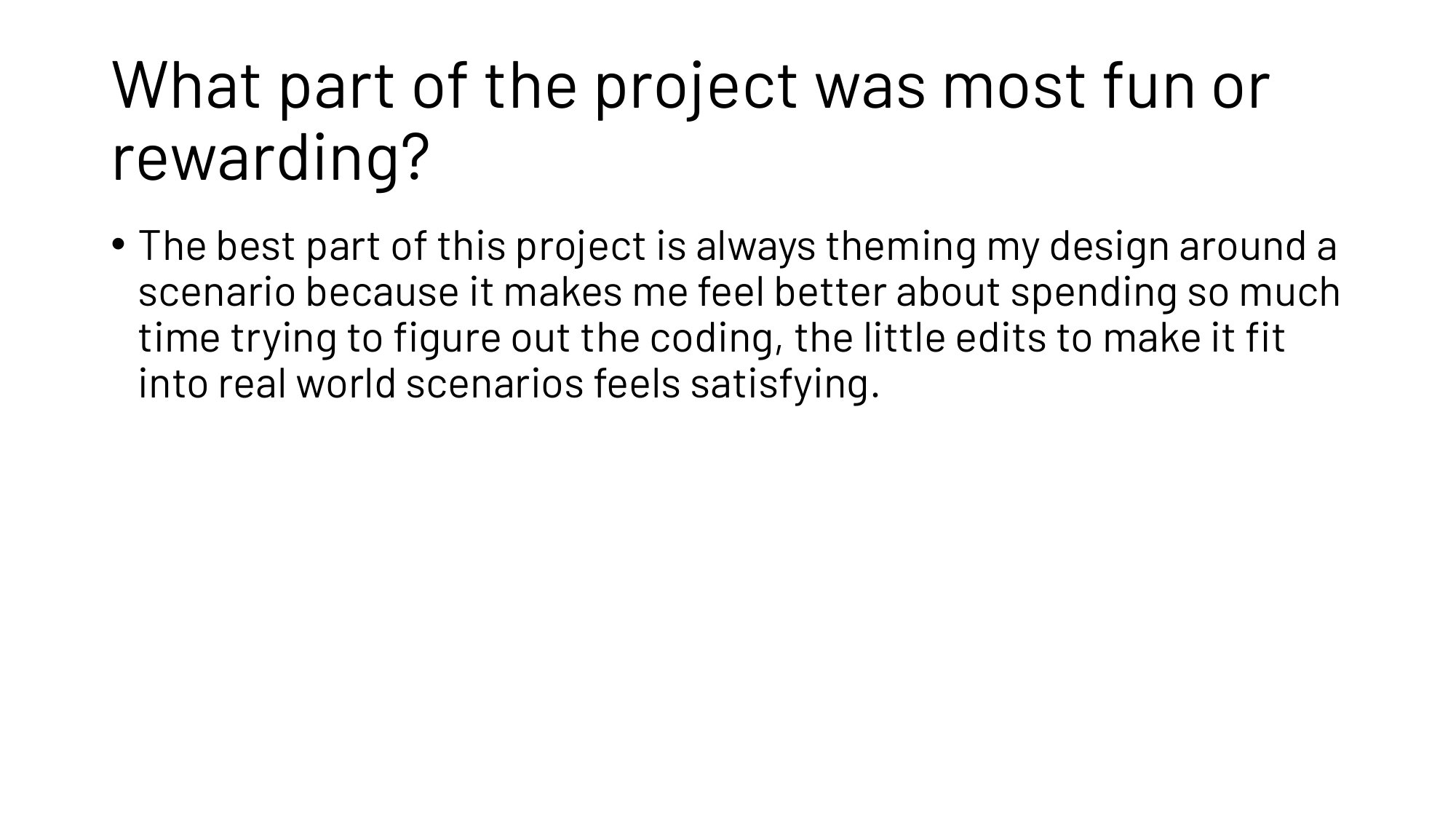

# What part of the project was most fun or rewarding?
The best part of this project is always theming my design around a scenario because it makes me feel better about spending so much time trying to figure out the coding, the little edits to make it fit into real world scenarios feels satisfying.